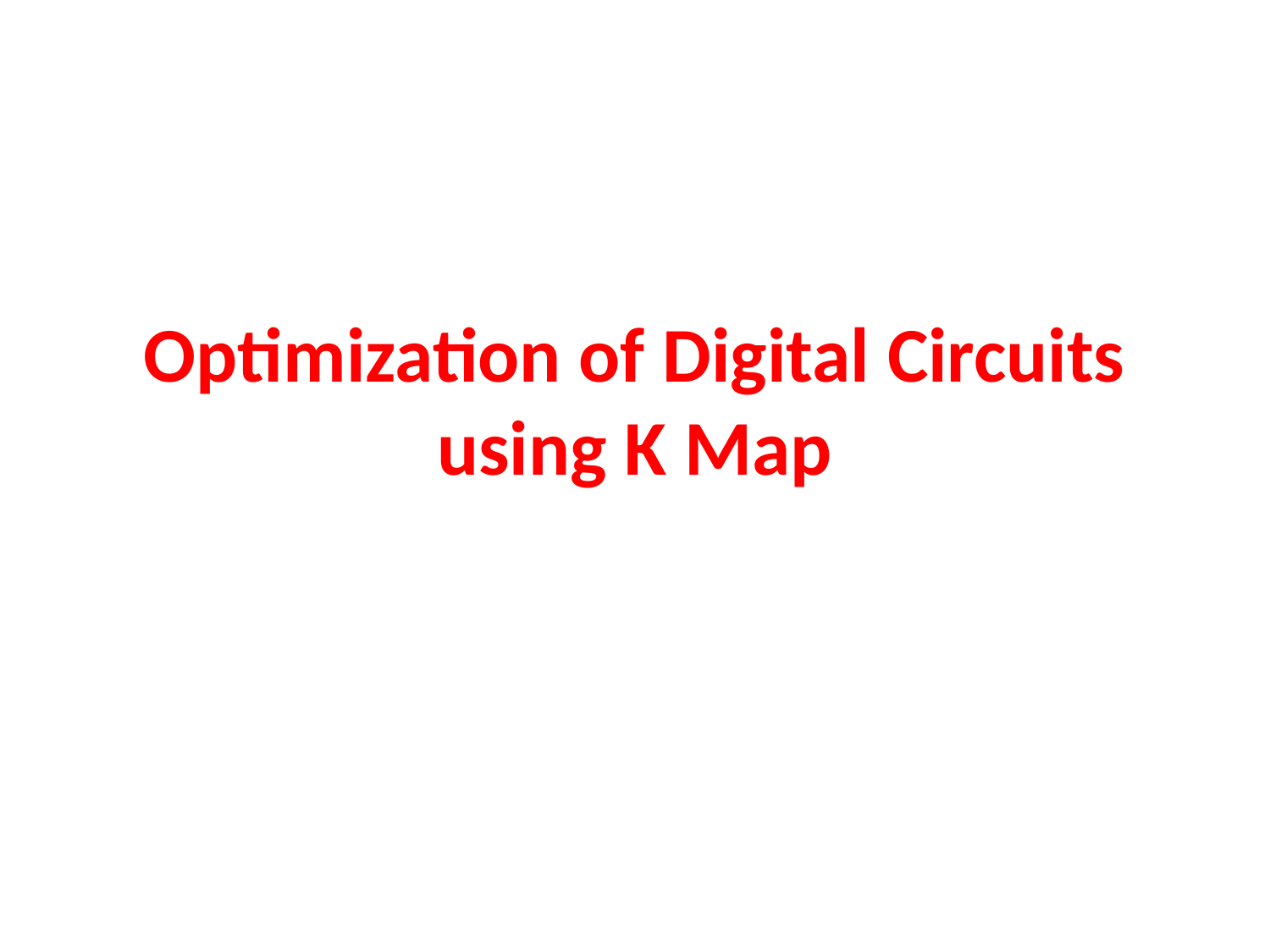

# Optimization of Digital Circuits using K Map